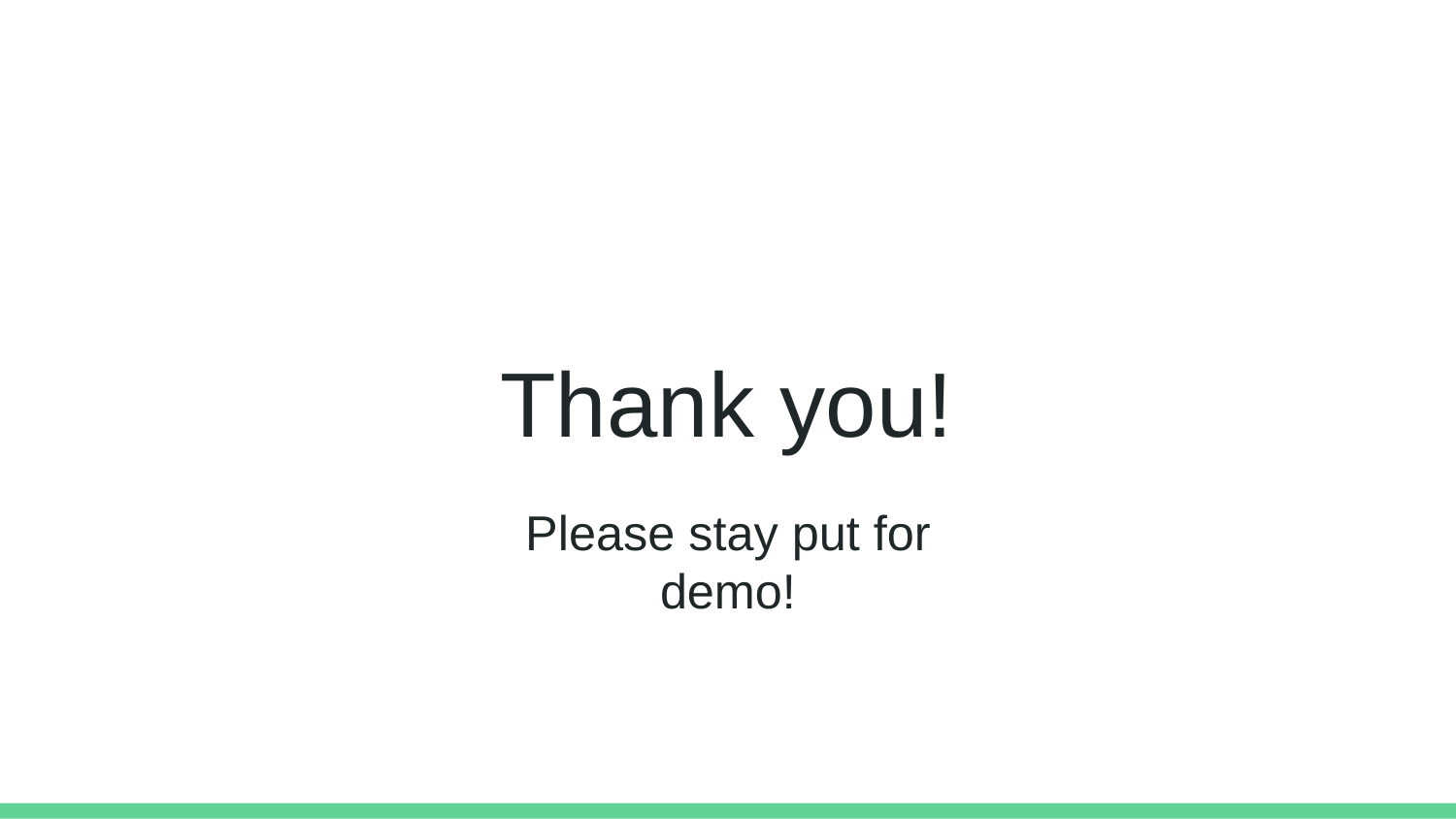

# Thank you!
Please stay put for demo!